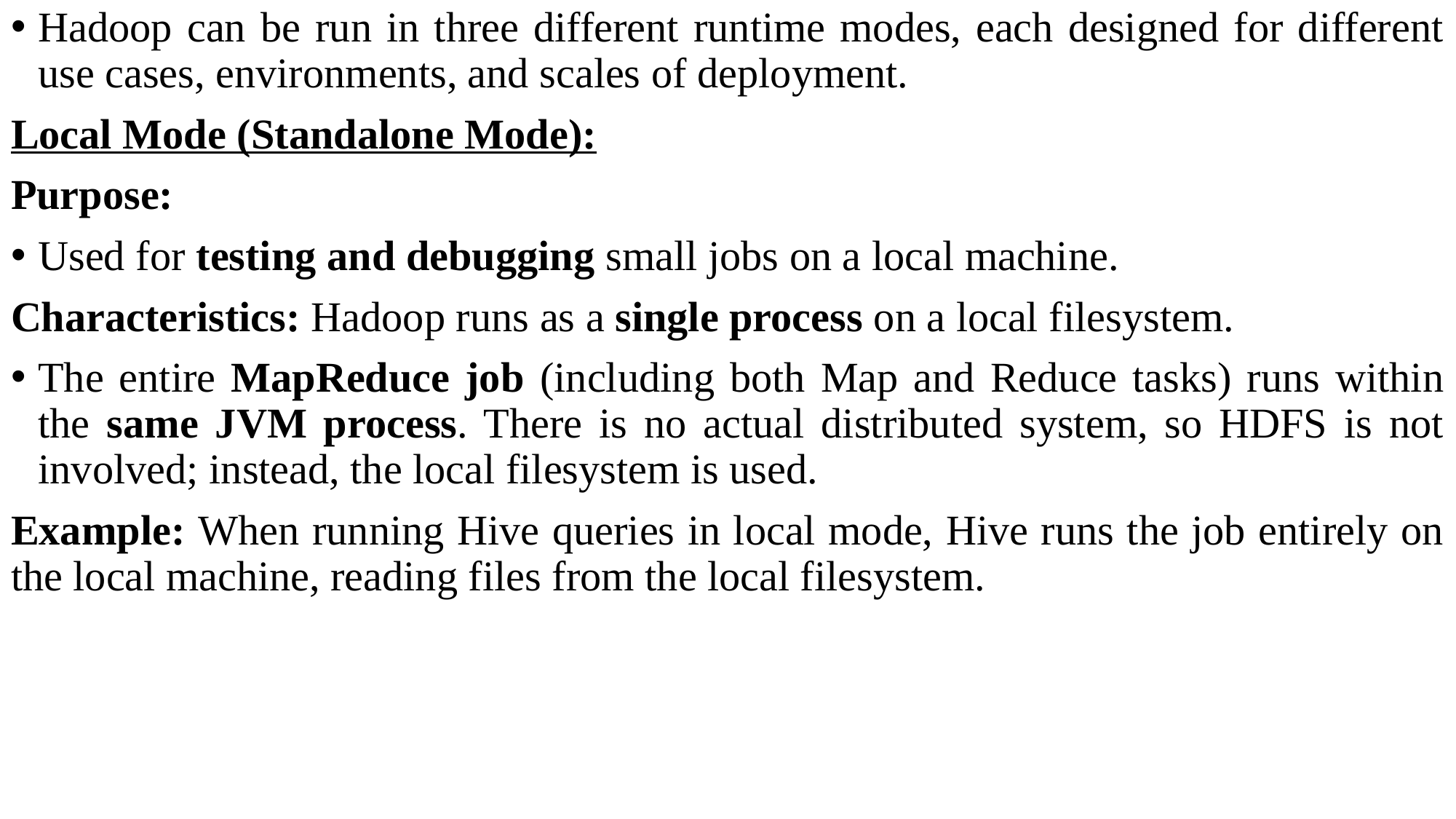

Hadoop can be run in three different runtime modes, each designed for different use cases, environments, and scales of deployment.
Local Mode (Standalone Mode):
Purpose:
Used for testing and debugging small jobs on a local machine.
Characteristics: Hadoop runs as a single process on a local filesystem.
The entire MapReduce job (including both Map and Reduce tasks) runs within the same JVM process. There is no actual distributed system, so HDFS is not involved; instead, the local filesystem is used.
Example: When running Hive queries in local mode, Hive runs the job entirely on the local machine, reading files from the local filesystem.